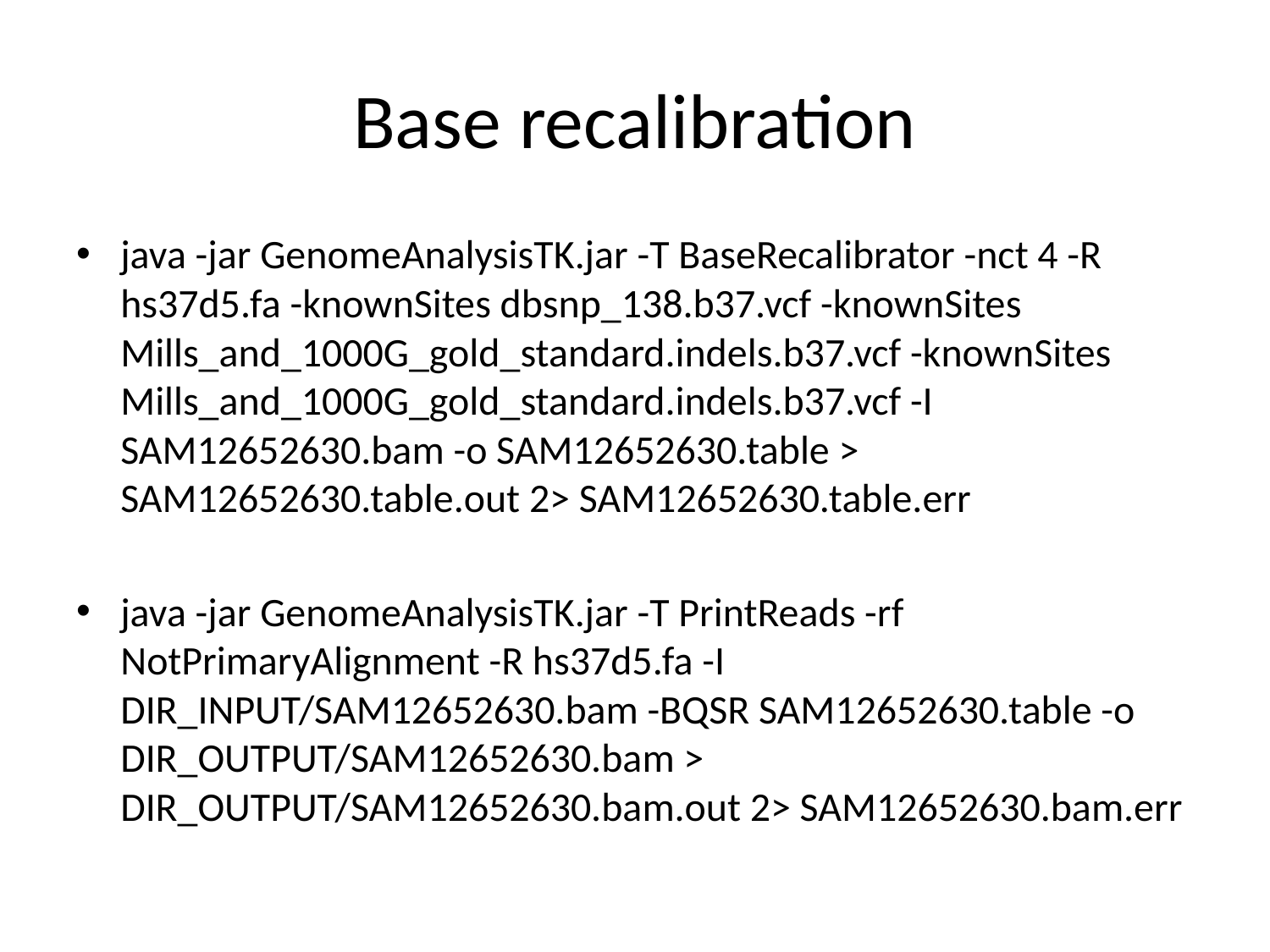

# Base recalibration
java -jar GenomeAnalysisTK.jar -T BaseRecalibrator -nct 4 -R hs37d5.fa -knownSites dbsnp_138.b37.vcf -knownSites Mills_and_1000G_gold_standard.indels.b37.vcf -knownSites Mills_and_1000G_gold_standard.indels.b37.vcf -I SAM12652630.bam -o SAM12652630.table > SAM12652630.table.out 2> SAM12652630.table.err

java -jar GenomeAnalysisTK.jar -T PrintReads -rf NotPrimaryAlignment -R hs37d5.fa -I DIR_INPUT/SAM12652630.bam -BQSR SAM12652630.table -o DIR_OUTPUT/SAM12652630.bam > DIR_OUTPUT/SAM12652630.bam.out 2> SAM12652630.bam.err